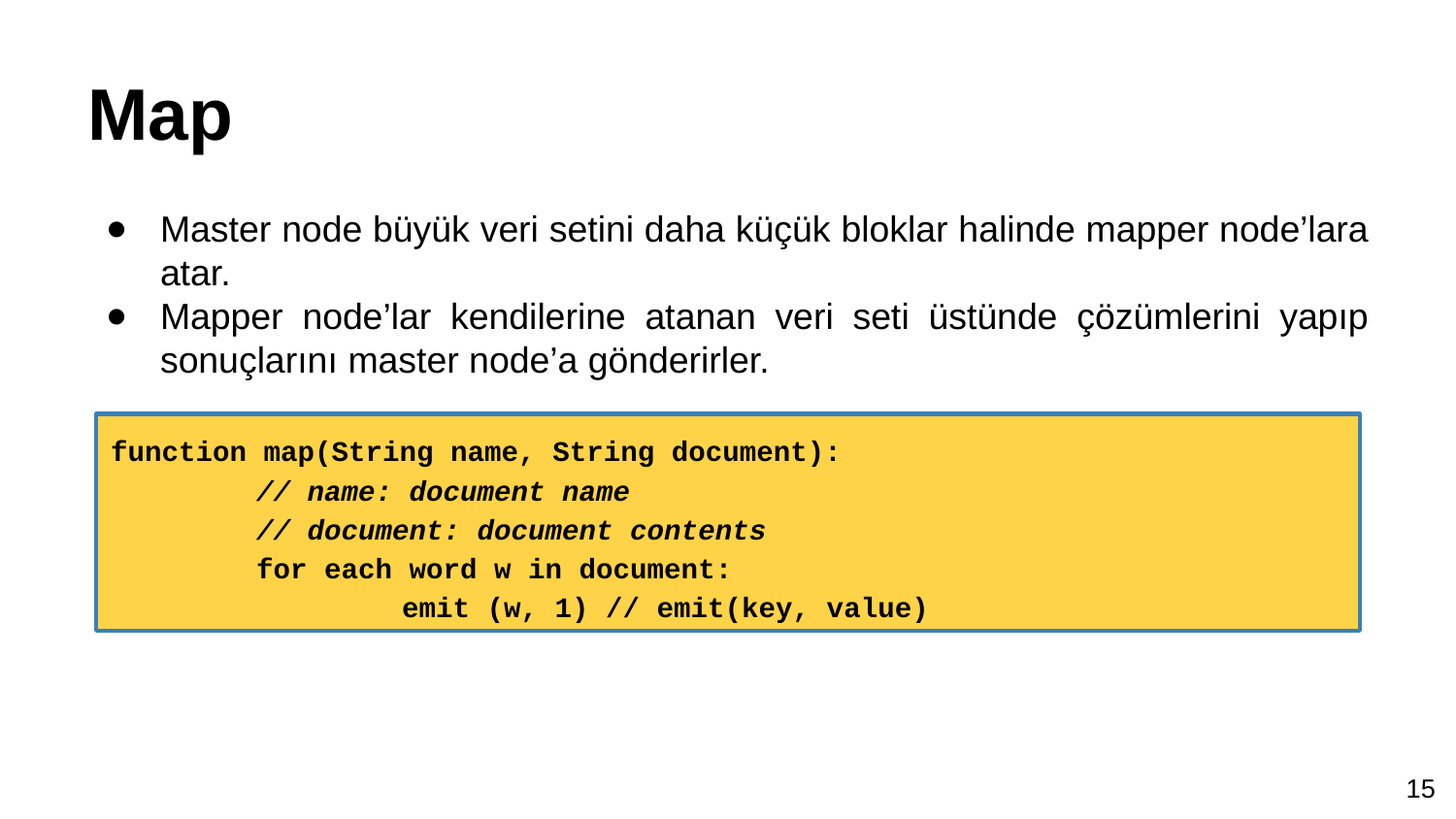

# Map
Master node büyük veri setini daha küçük bloklar halinde mapper node’lara atar.
Mapper node’lar kendilerine atanan veri seti üstünde çözümlerini yapıp sonuçlarını master node’a gönderirler.

function map(String name, String document):
	// name: document name
  	// document: document contents
  	for each word w in document:
  		emit (w, 1) // emit(key, value)

15